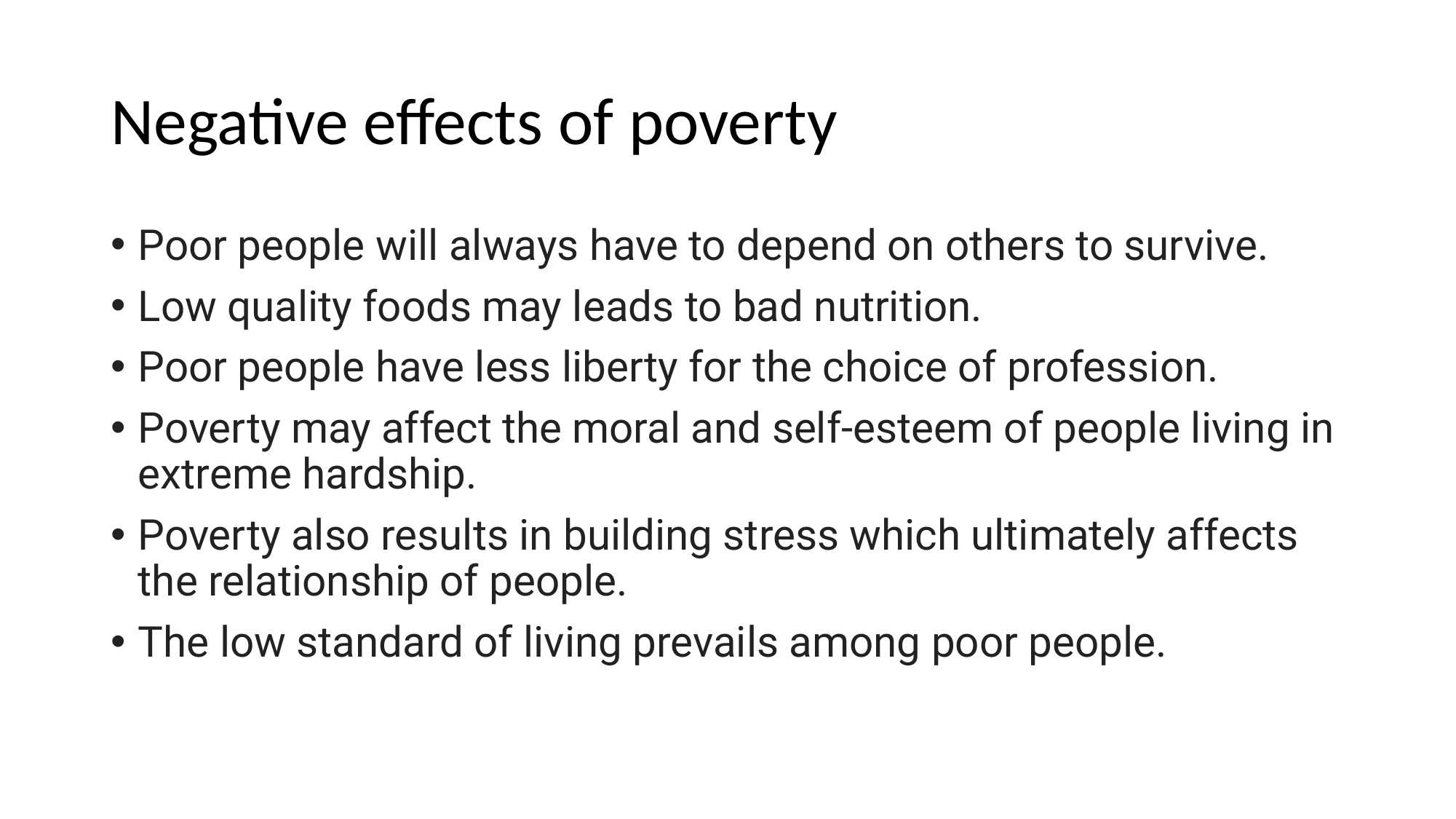

# Negative effects of poverty
Poor people will always have to depend on others to survive.
Low quality foods may leads to bad nutrition.
Poor people have less liberty for the choice of profession.
Poverty may affect the moral and self-esteem of people living in extreme hardship.
Poverty also results in building stress which ultimately affects the relationship of people.
The low standard of living prevails among poor people.